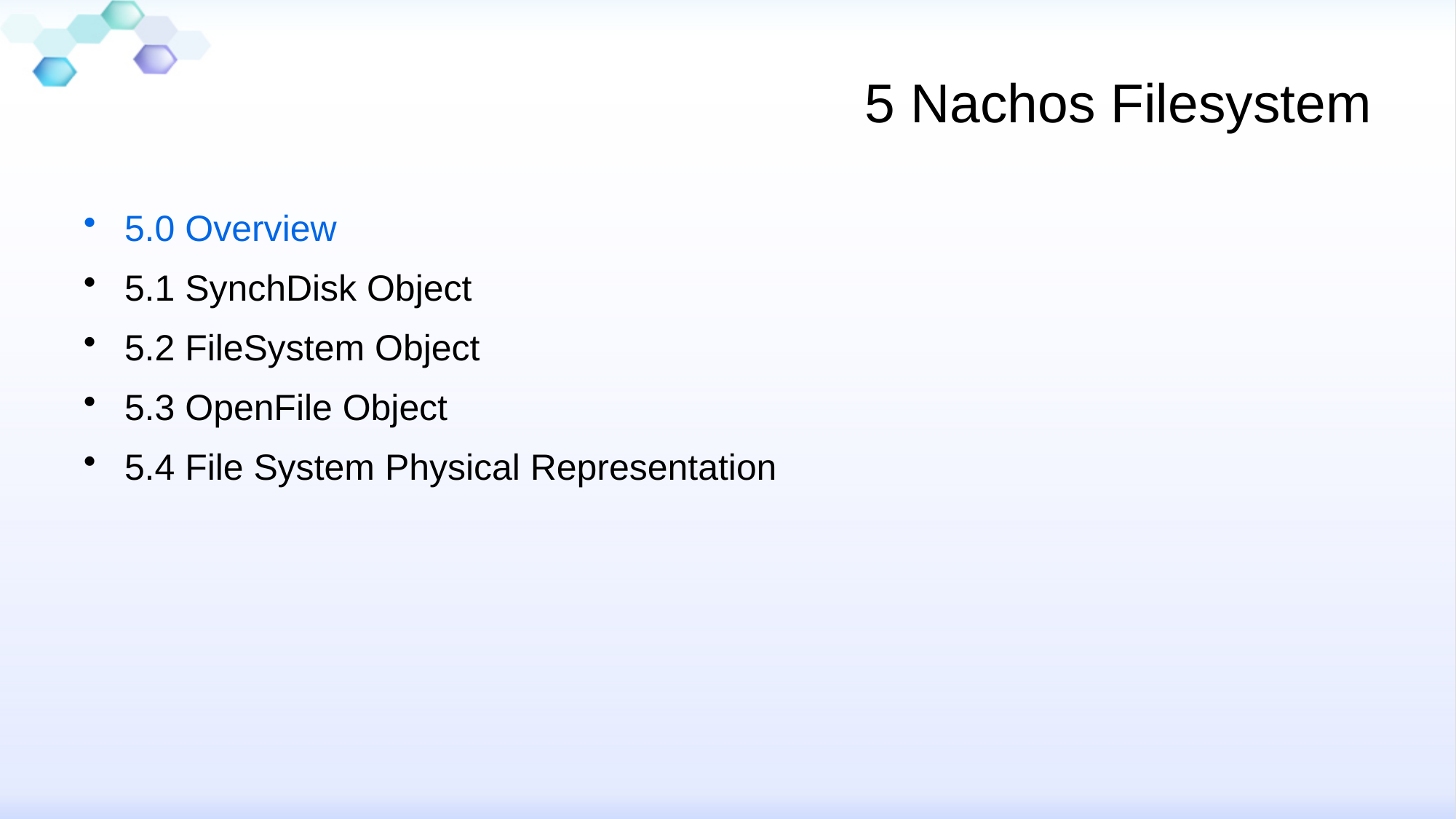

# 5 Nachos Filesystem
5.0 Overview
5.1 SynchDisk Object
5.2 FileSystem Object
5.3 OpenFile Object
5.4 File System Physical Representation